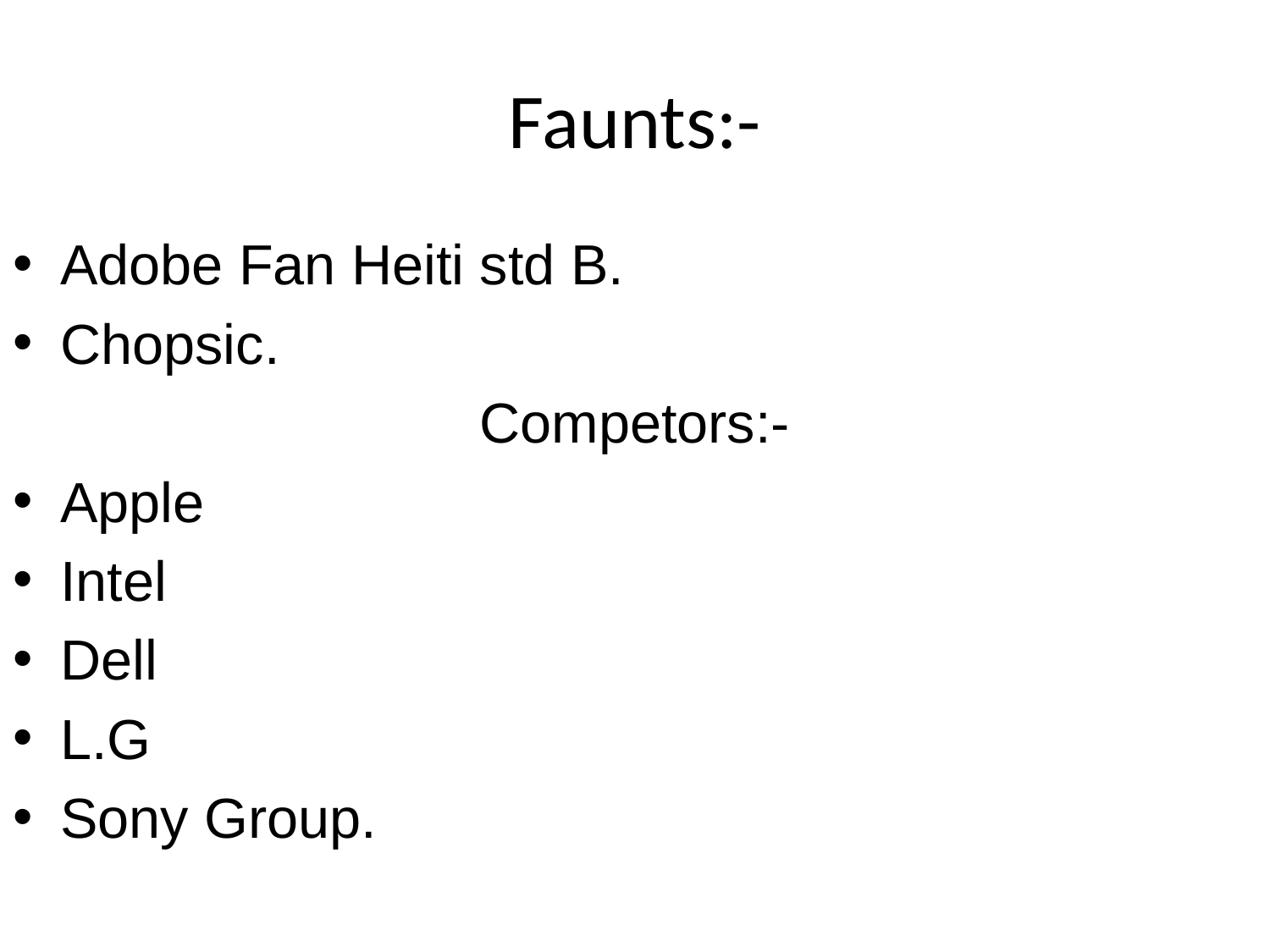

# Faunts:-
Adobe Fan Heiti std B.
Chopsic.
Competors:-
Apple
Intel
Dell
L.G
Sony Group.